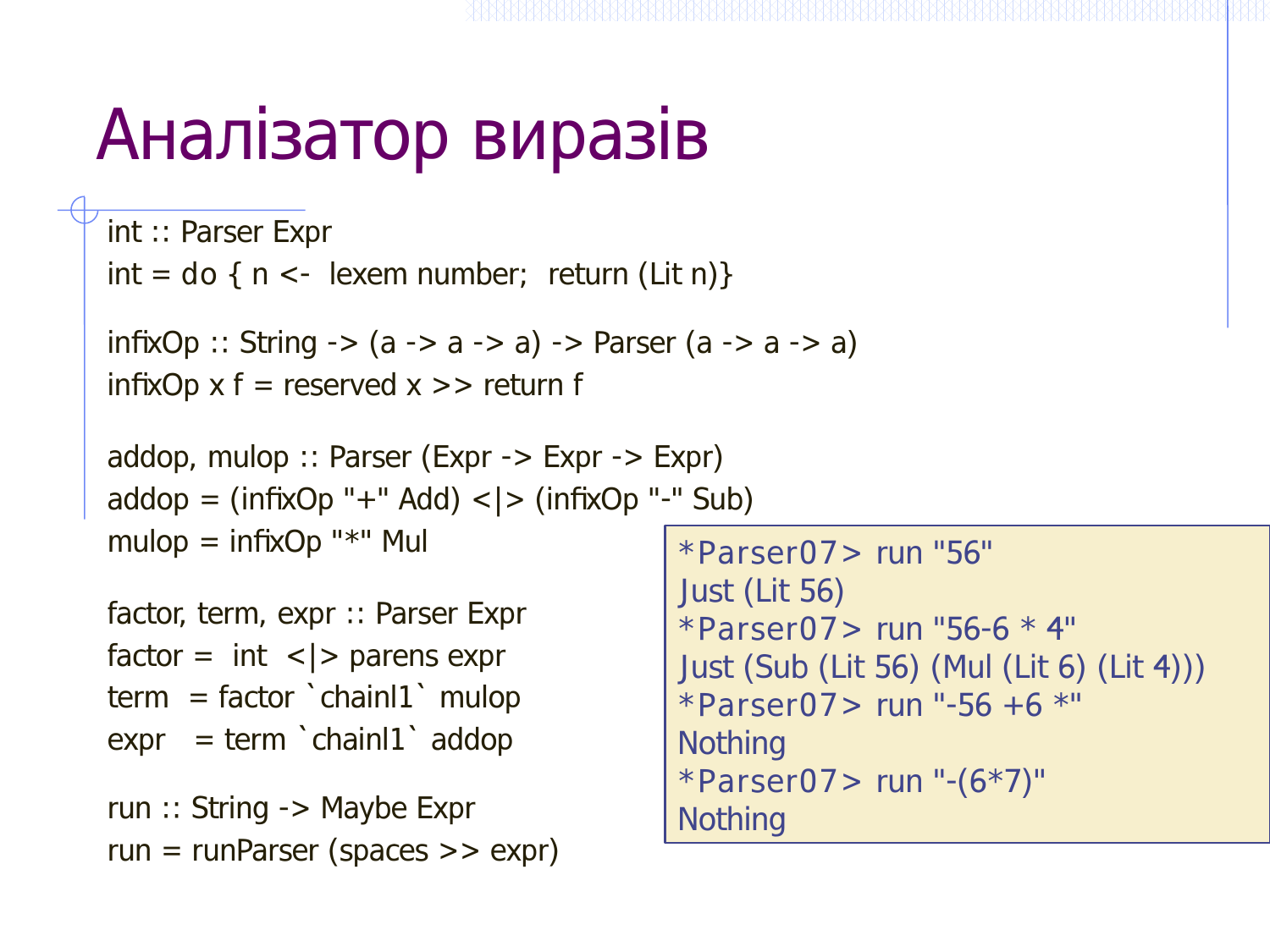

# Аналізатор виразів
int :: Parser Expr
int = do { n <-  lexem number;  return (Lit n)}

infixOp :: String -> (a -> a -> a) -> Parser (a -> a -> a)
infixOp x f = reserved x >> return f

addop, mulop :: Parser (Expr -> Expr -> Expr)
addop = (infixOp "+" Add) <|> (infixOp "-" Sub)
mulop = infixOp "*" Mul

factor, term, expr :: Parser Expr
factor =  int  <|> parens expr
term  = factor `chainl1` mulop
expr   = term `chainl1` addop

run :: String -> Maybe Expr
run = runParser (spaces >> expr)
*Parser07> run "56"
Just (Lit 56)
*Parser07> run "56-6 * 4"
Just (Sub (Lit 56) (Mul (Lit 6) (Lit 4)))
*Parser07> run "-56 +6 *"
Nothing
*Parser07> run "-(6*7)"
Nothing